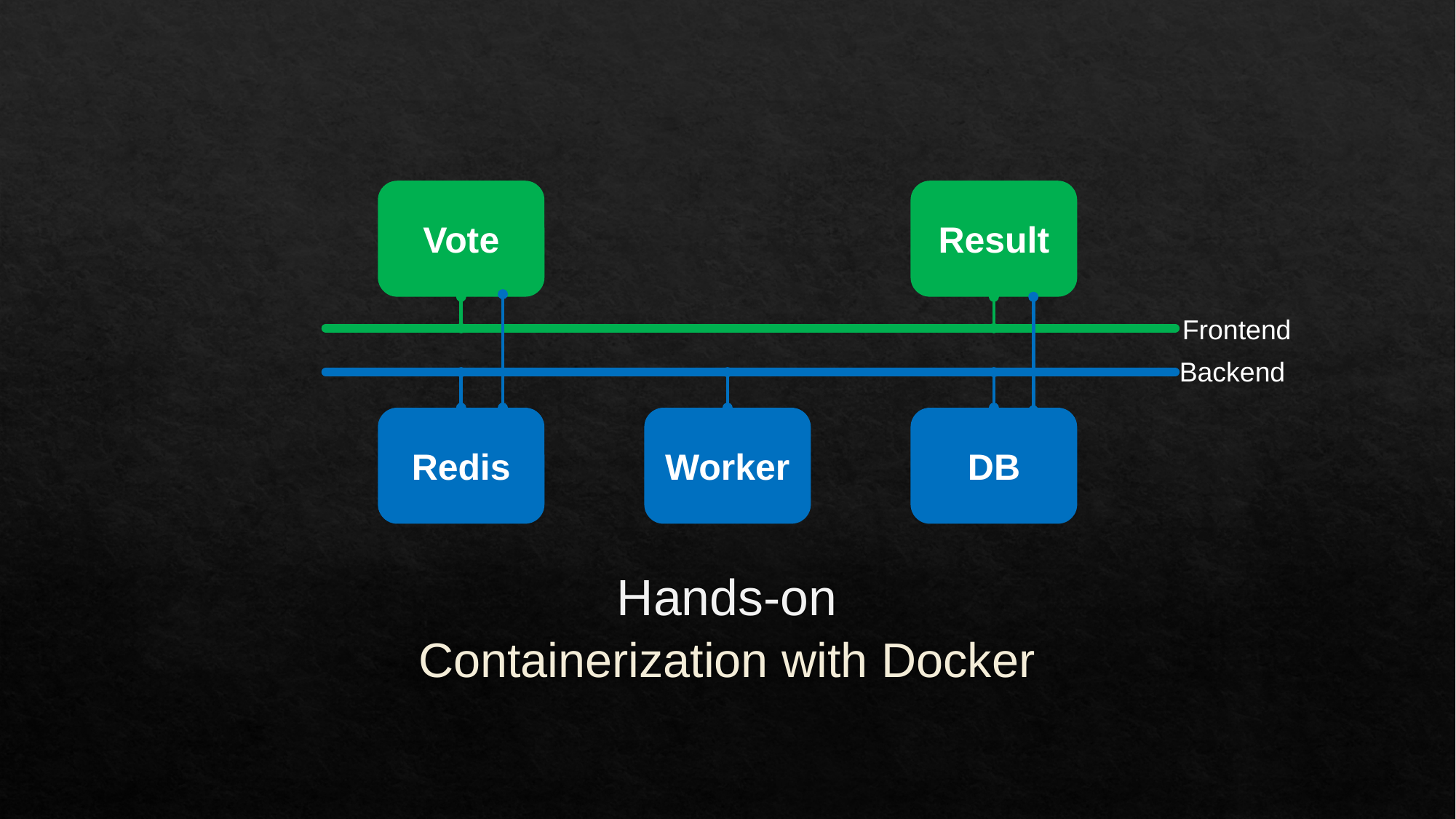

Vote
Result
Frontend
Backend
# Containerization with Docker
Redis
Worker
DB
Hands-on